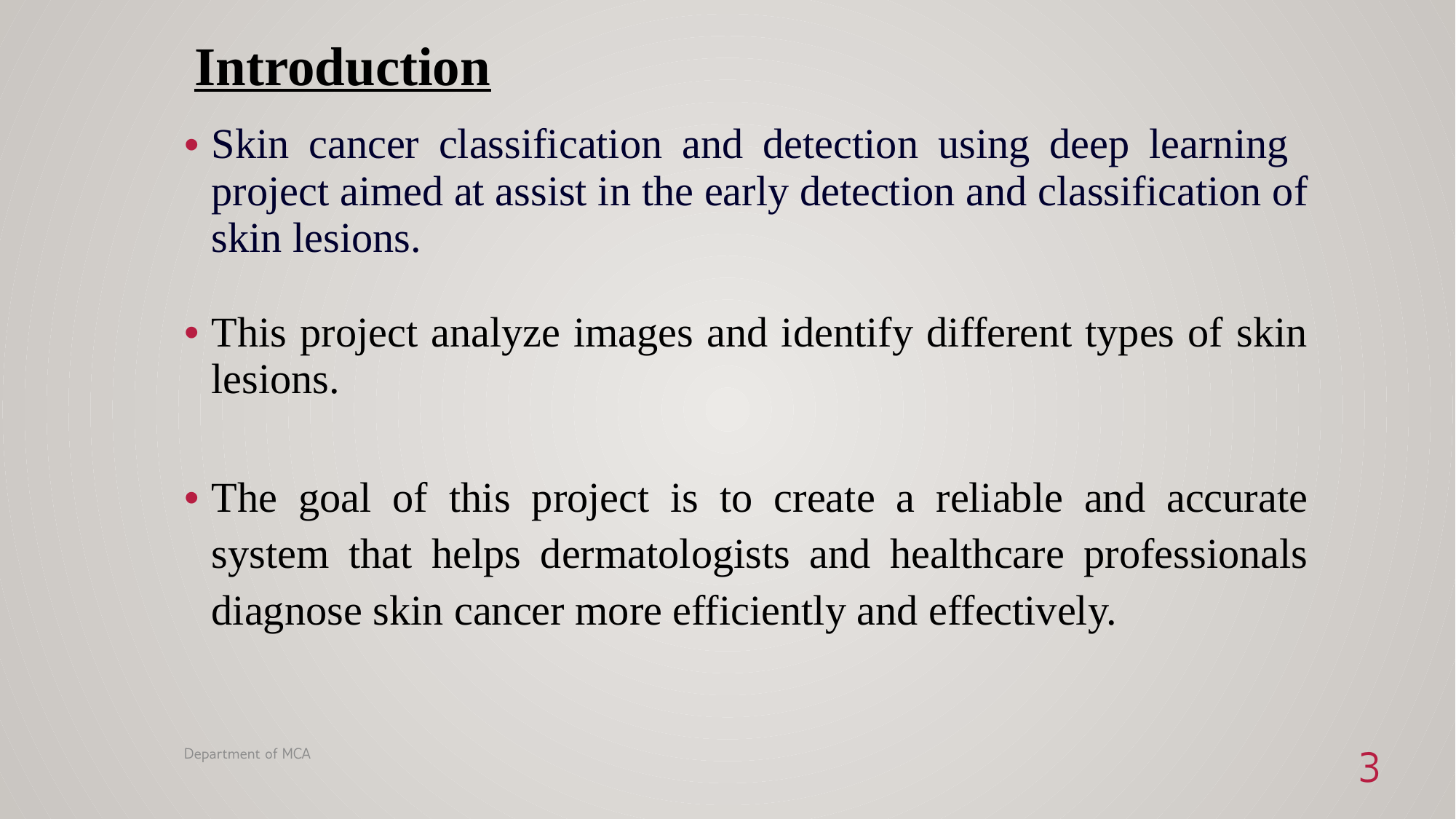

# Introduction
Skin cancer classification and detection using deep learning  project aimed at assist in the early detection and classification of skin lesions.

This project analyze images and identify different types of skin lesions.

The goal of this project is to create a reliable and accurate system that helps dermatologists and healthcare professionals diagnose skin cancer more efficiently and effectively.

Department of MCA
3